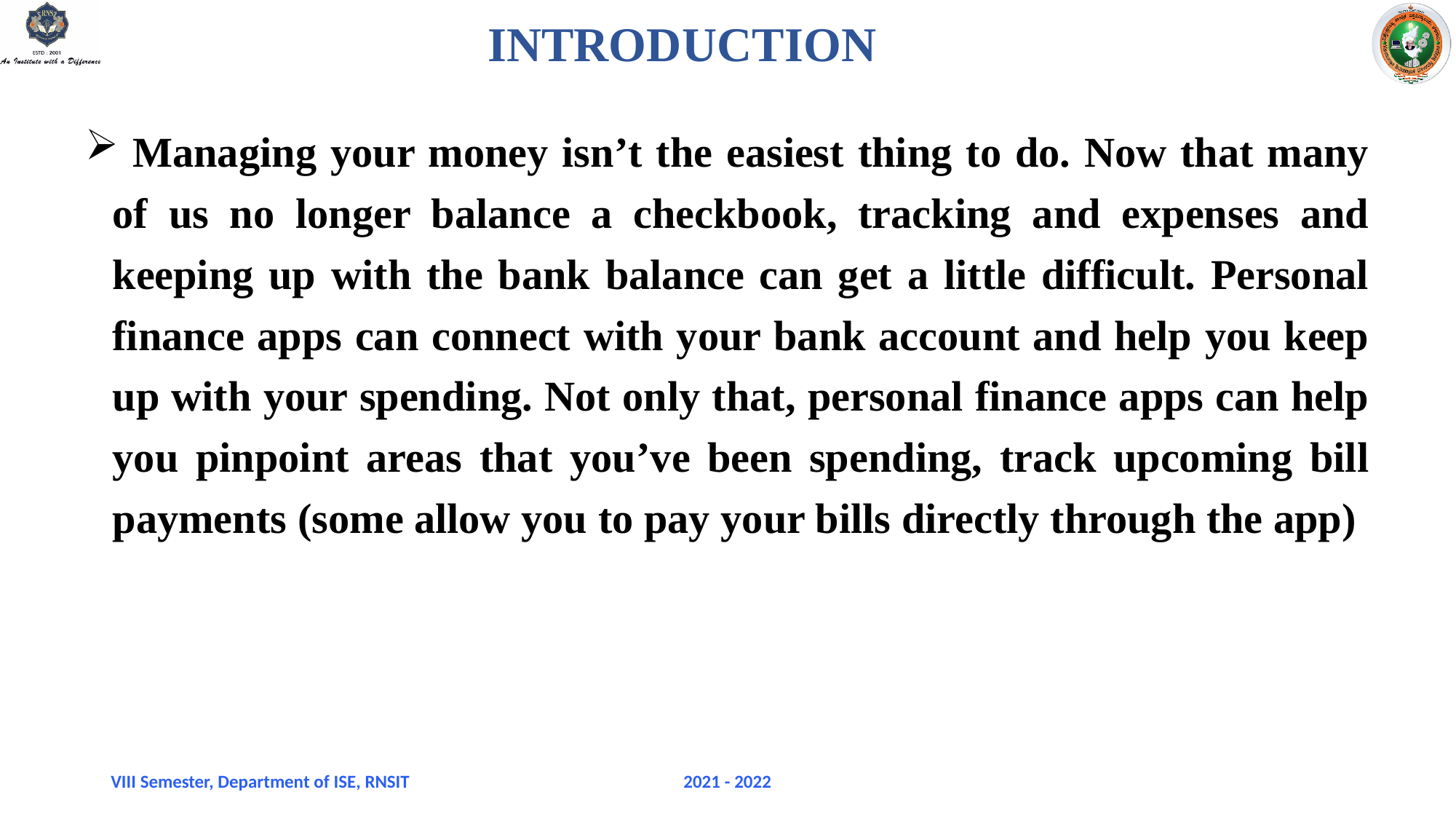

INTRODUCTION
 Managing your money isn’t the easiest thing to do. Now that many of us no longer balance a checkbook, tracking and expenses and keeping up with the bank balance can get a little difficult. Personal finance apps can connect with your bank account and help you keep up with your spending. Not only that, personal finance apps can help you pinpoint areas that you’ve been spending, track upcoming bill payments (some allow you to pay your bills directly through the app)

VIII Semester, Department of ISE, RNSIT
2021 - 2022